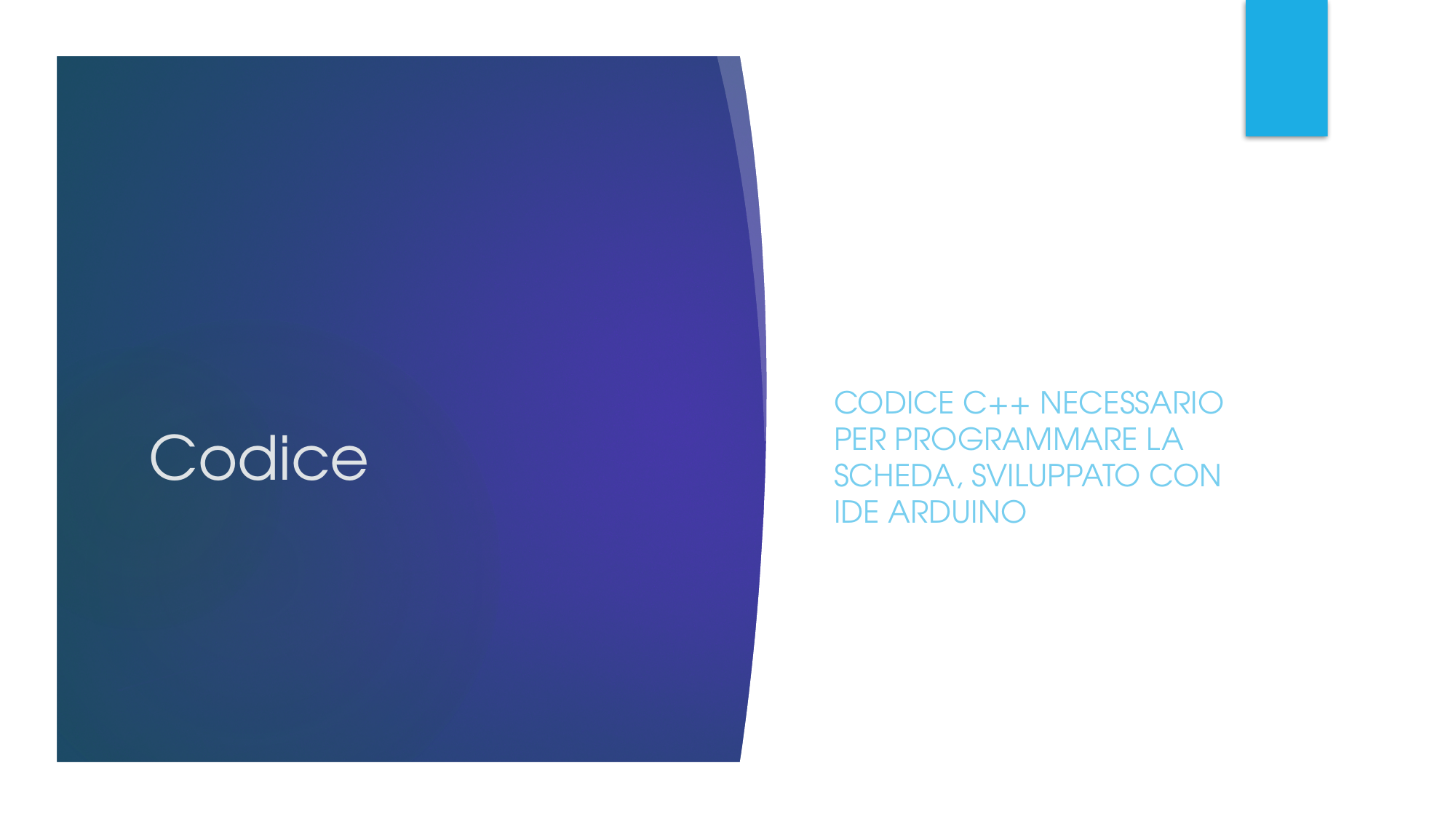

Codice c++ necessario per programmare la scheda, sviluppato con ide arduino
# Codice